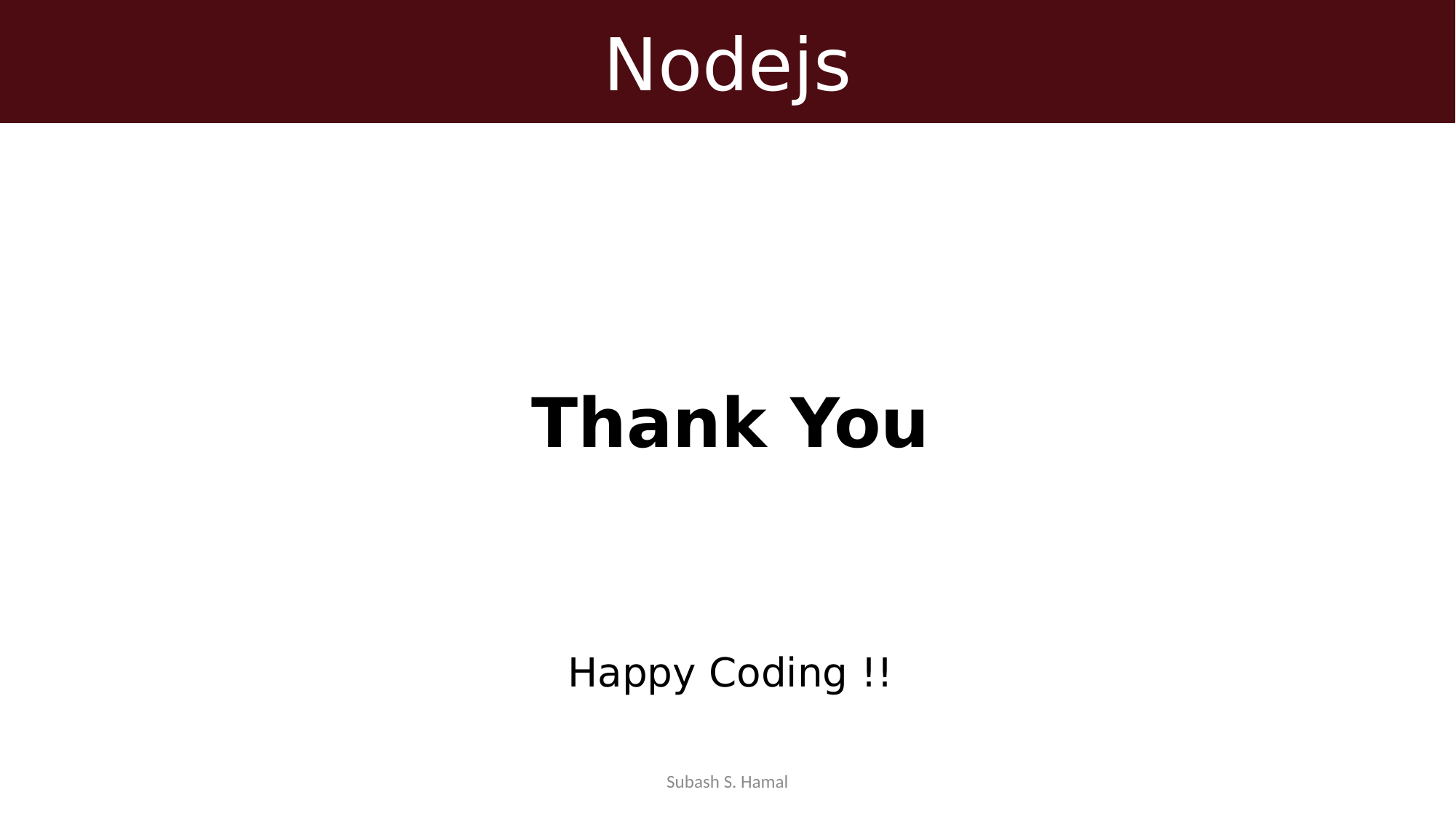

Nodejs

Thank You

Happy Coding !!
Subash S. Hamal